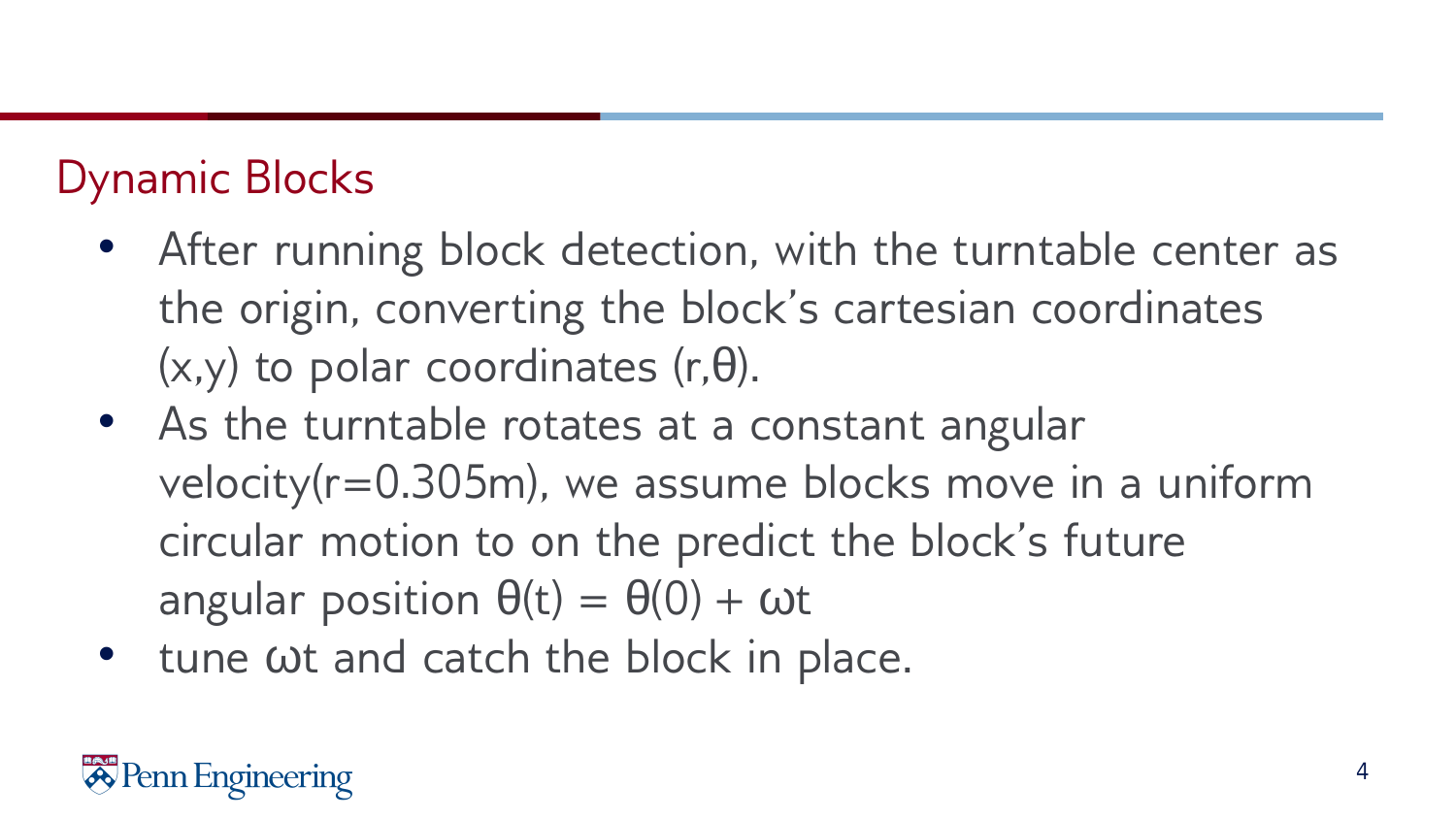

# Dynamic Blocks
After running block detection, with the turntable center as the origin, converting the block’s cartesian coordinates (x,y) to polar coordinates (r,θ).
As the turntable rotates at a constant angular velocity(r=0.305m), we assume blocks move in a uniform circular motion to on the predict the block’s future angular position θ(t) = θ(0) + ωt
tune ωt and catch the block in place.
4